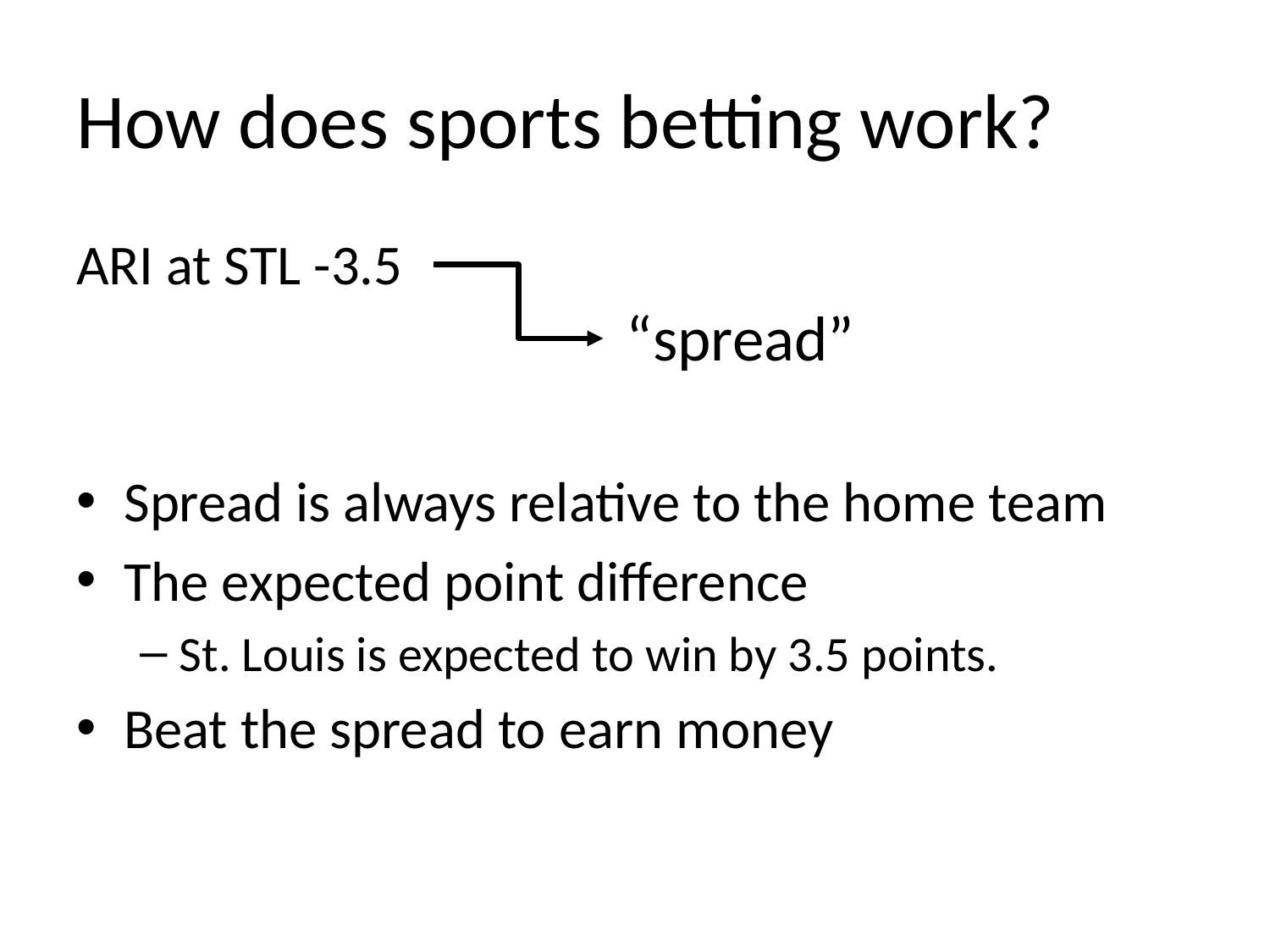

# How does sports betting work?
ARI at STL -3.5

Spread is always relative to the home team
The expected point difference
St. Louis is expected to win by 3.5 points.
Beat the spread to earn money
“spread”